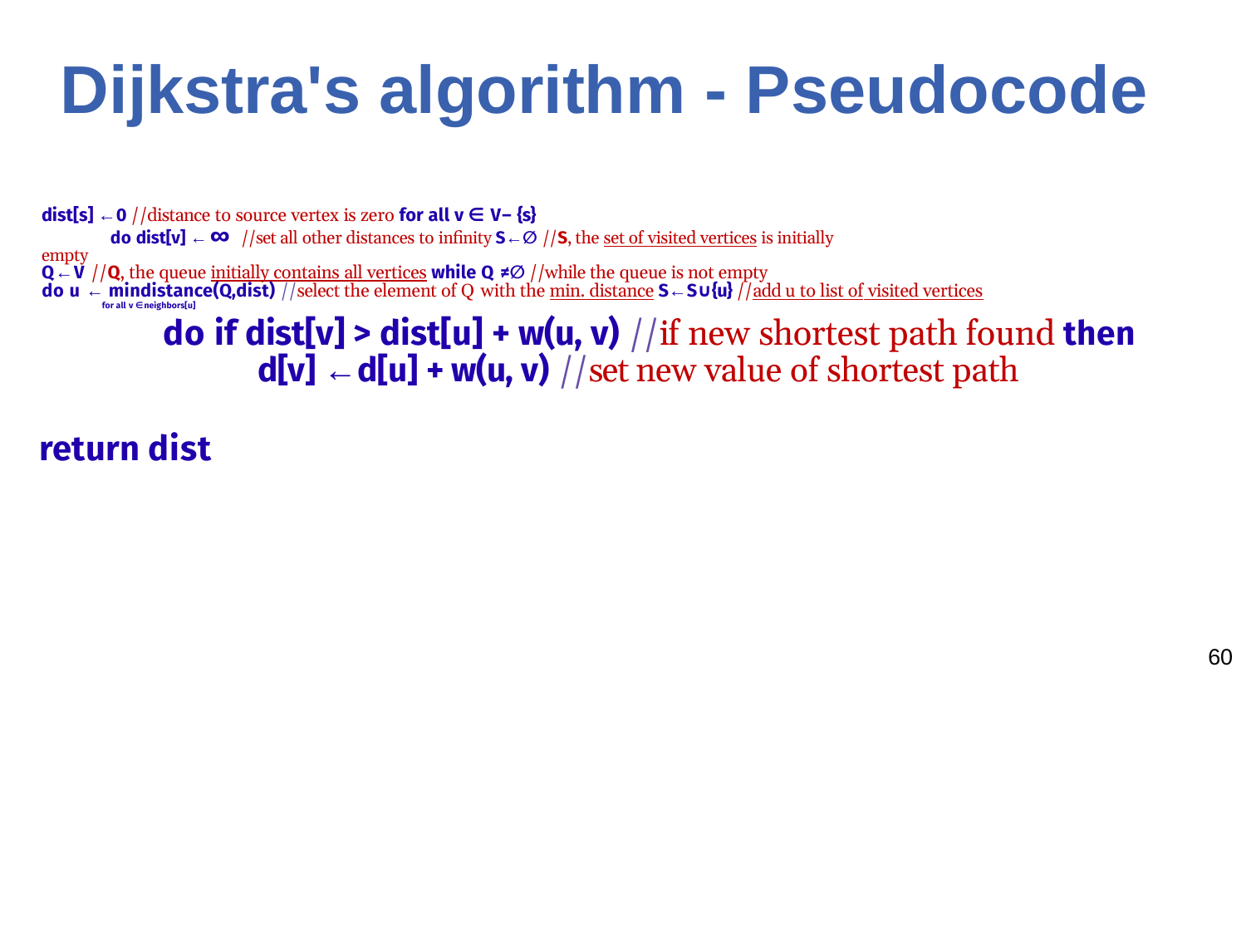

# Dijkstra's algorithm - Pseudocode
dist[s] ←0 //distance to source vertex is zero for all v ∈ V– {s}
do dist[v] ←∞ //set all other distances to infinity S←∅ //S, the set of visited vertices is initially
empty
Q←V //Q, the queue initially contains all vertices while Q ≠∅ //while the queue is not empty
do u ← mindistance(Q,dist) //select the element of Q with the min. distance S←S∪{u} //add u to list of visited vertices
for all v ∈ neighbors[u]
do if dist[v] > dist[u] + w(u, v) //if new shortest path found then  d[v] ←d[u] + w(u, v) //set new value of shortest path

return dist
60